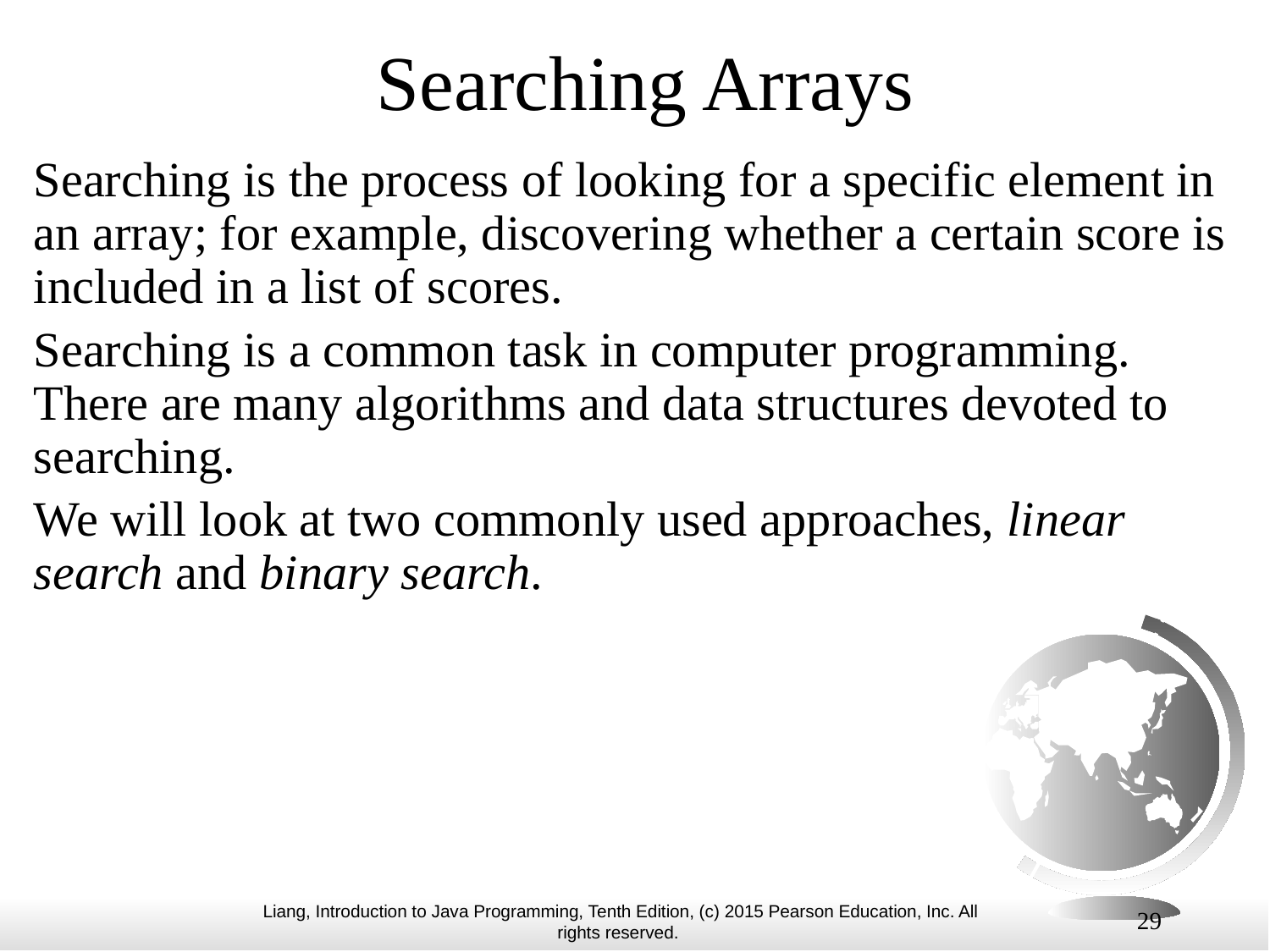

# Searching Arrays
Searching is the process of looking for a specific element in an array; for example, discovering whether a certain score is included in a list of scores.
Searching is a common task in computer programming. There are many algorithms and data structures devoted to searching.
We will look at two commonly used approaches, linear search and binary search.

29